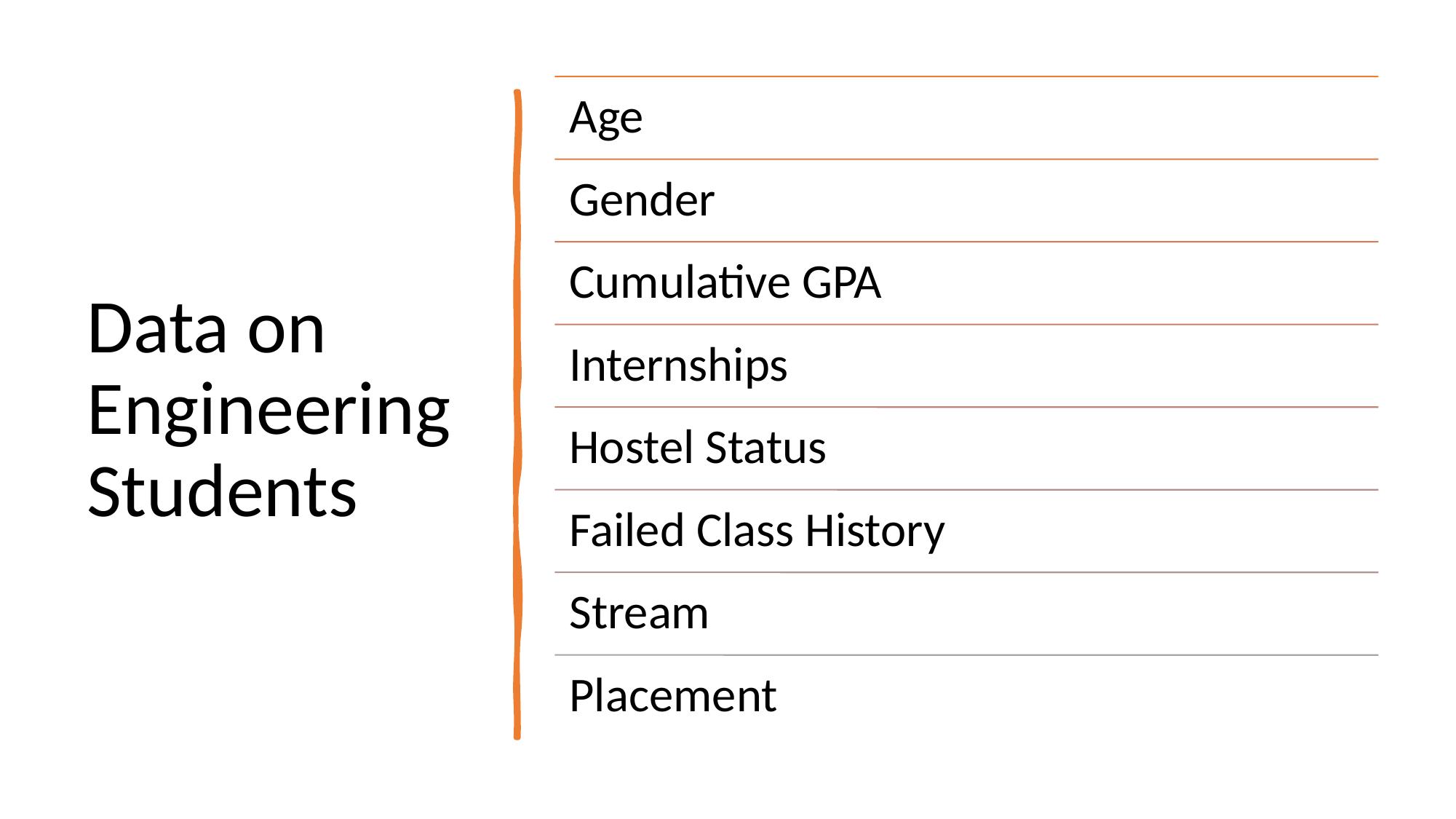

Age
Gender
Cumulative GPA
Internships
Hostel Status
Failed Class History
Stream
Placement
# Data on Engineering Students